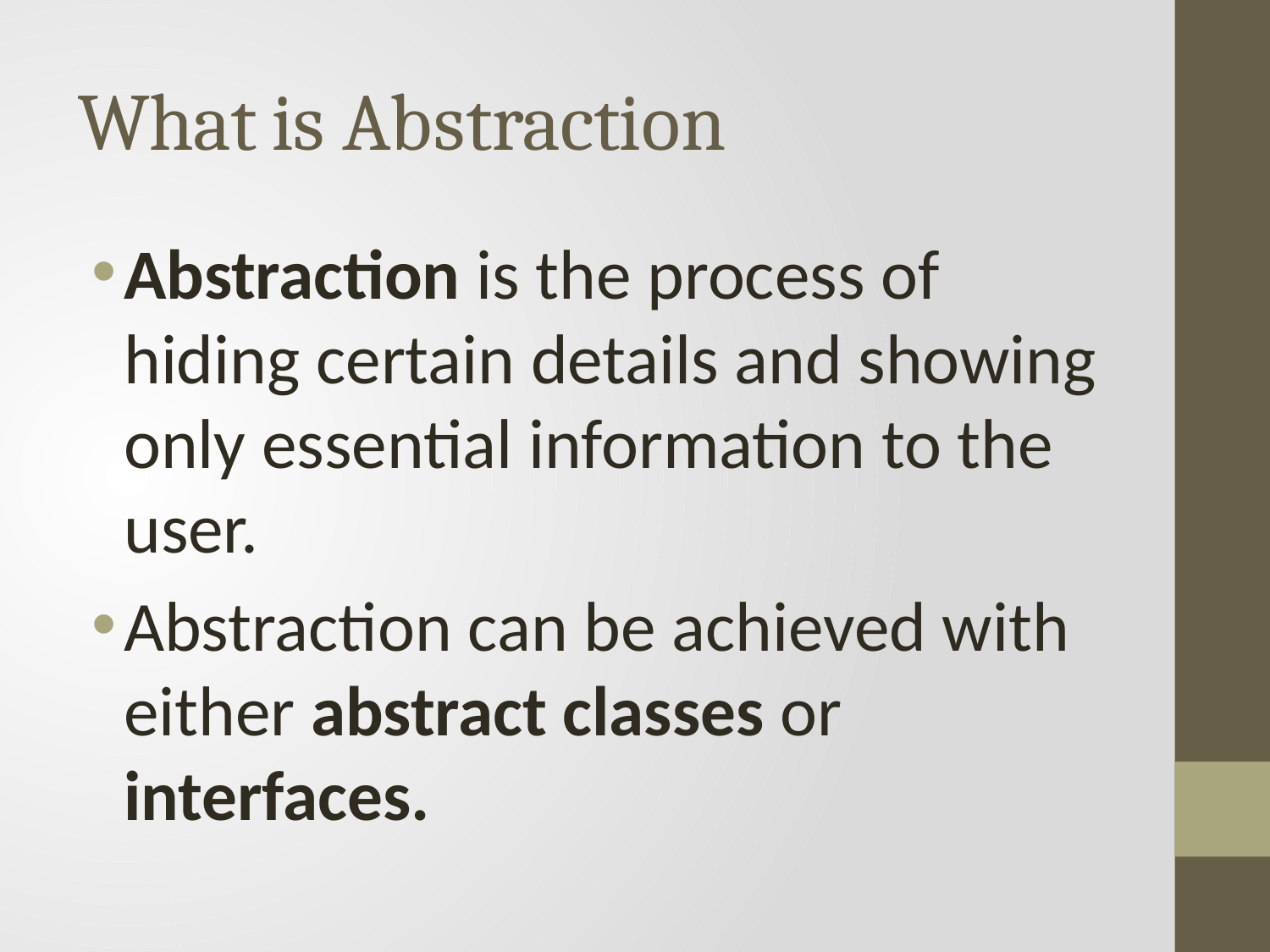

# What is Abstraction
Abstraction is the process of hiding certain details and showing only essential information to the user.
Abstraction can be achieved with either abstract classes or interfaces.